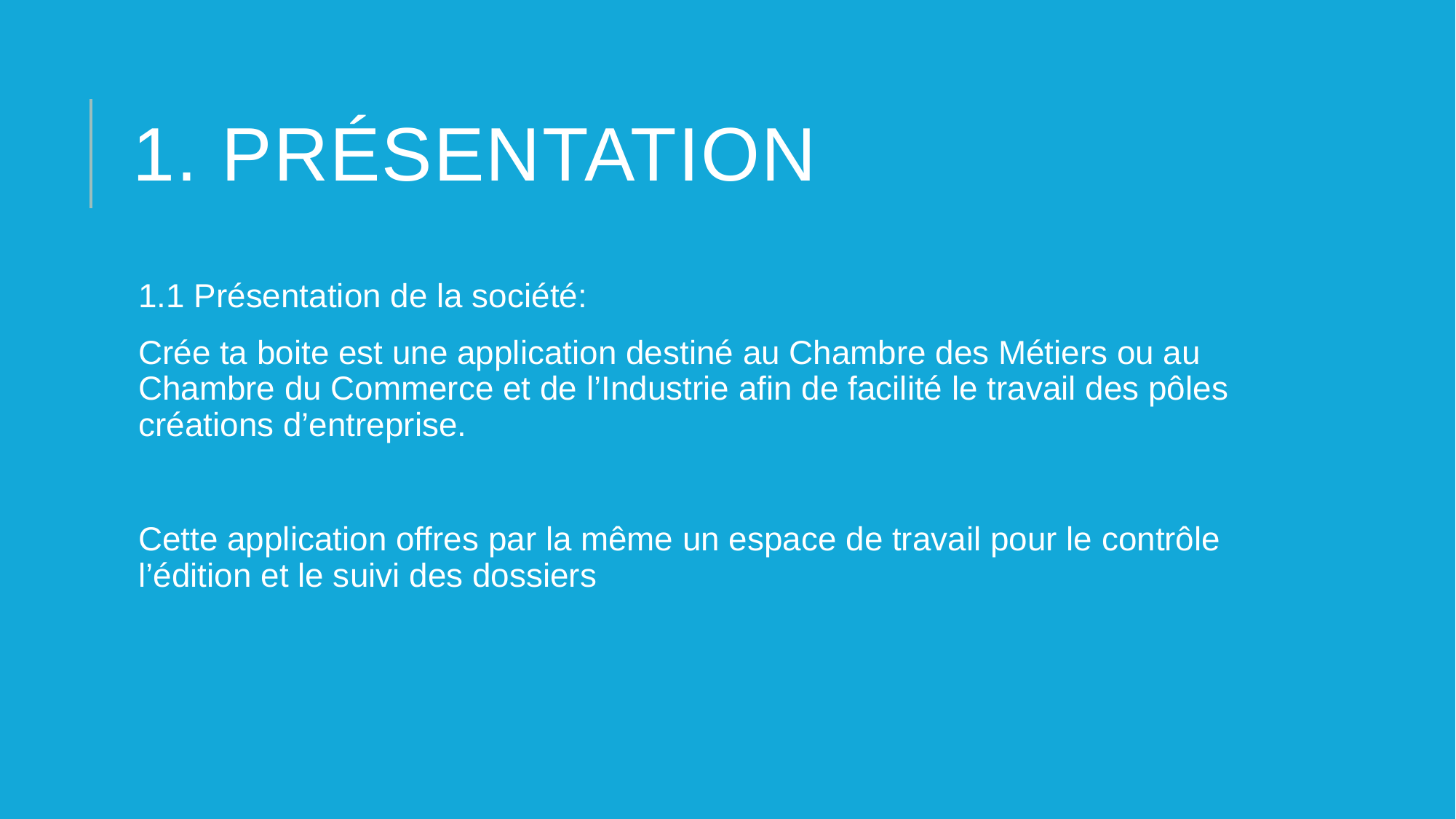

# 1. Présentation
1.1 Présentation de la société:
Crée ta boite est une application destiné au Chambre des Métiers ou au  Chambre du Commerce et de l’Industrie afin de facilité le travail des pôles créations d’entreprise.

Cette application offres par la même un espace de travail pour le contrôle l’édition et le suivi des dossiers